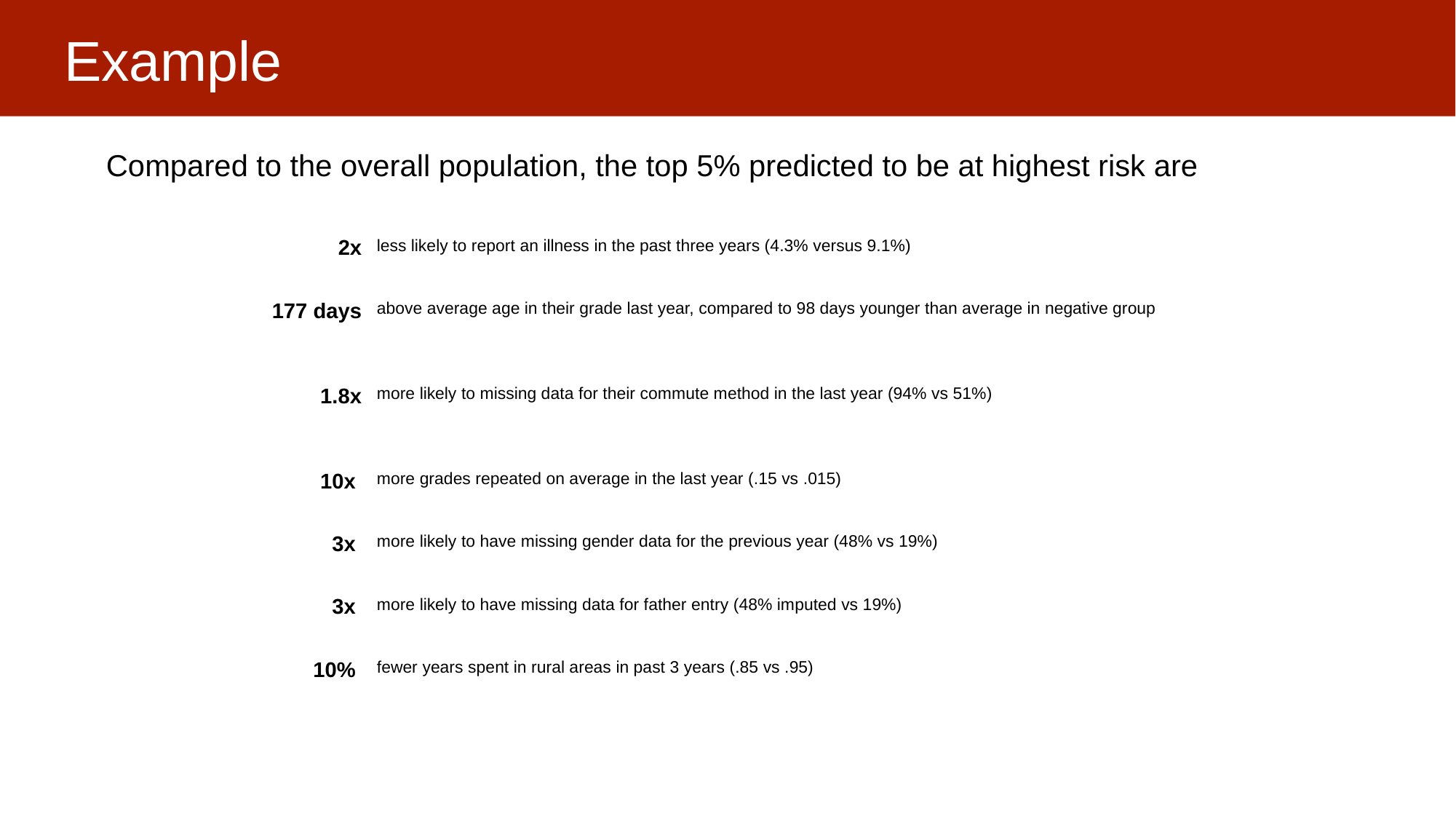

# Example
Compared to the overall population, the top 5% predicted to be at highest risk are
| 2x | less likely to report an illness in the past three years (4.3% versus 9.1%) |
| --- | --- |
| 177 days | above average age in their grade last year, compared to 98 days younger than average in negative group |
| 1.8x | more likely to missing data for their commute method in the last year (94% vs 51%) |
| 10x | more grades repeated on average in the last year (.15 vs .015) |
| 3x | more likely to have missing gender data for the previous year (48% vs 19%) |
| 3x | more likely to have missing data for father entry (48% imputed vs 19%) |
| 10% | fewer years spent in rural areas in past 3 years (.85 vs .95) |